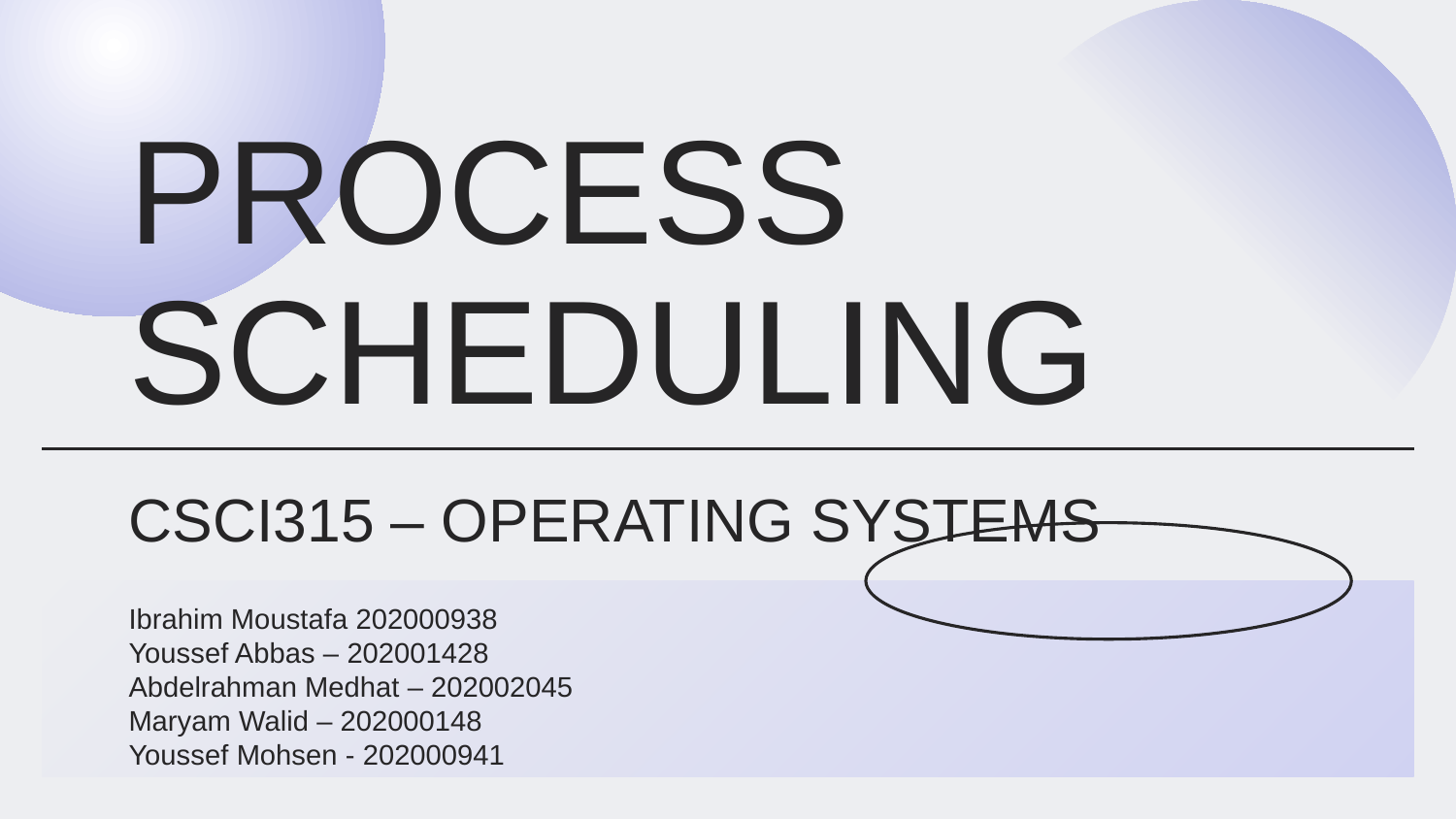

PROCESS SCHEDULING
# CSCI315 – OPERATING SYSTEMS

Ibrahim Moustafa 202000938
Youssef Abbas – 202001428
Abdelrahman Medhat – 202002045
Maryam Walid – 202000148
Youssef Mohsen - 202000941